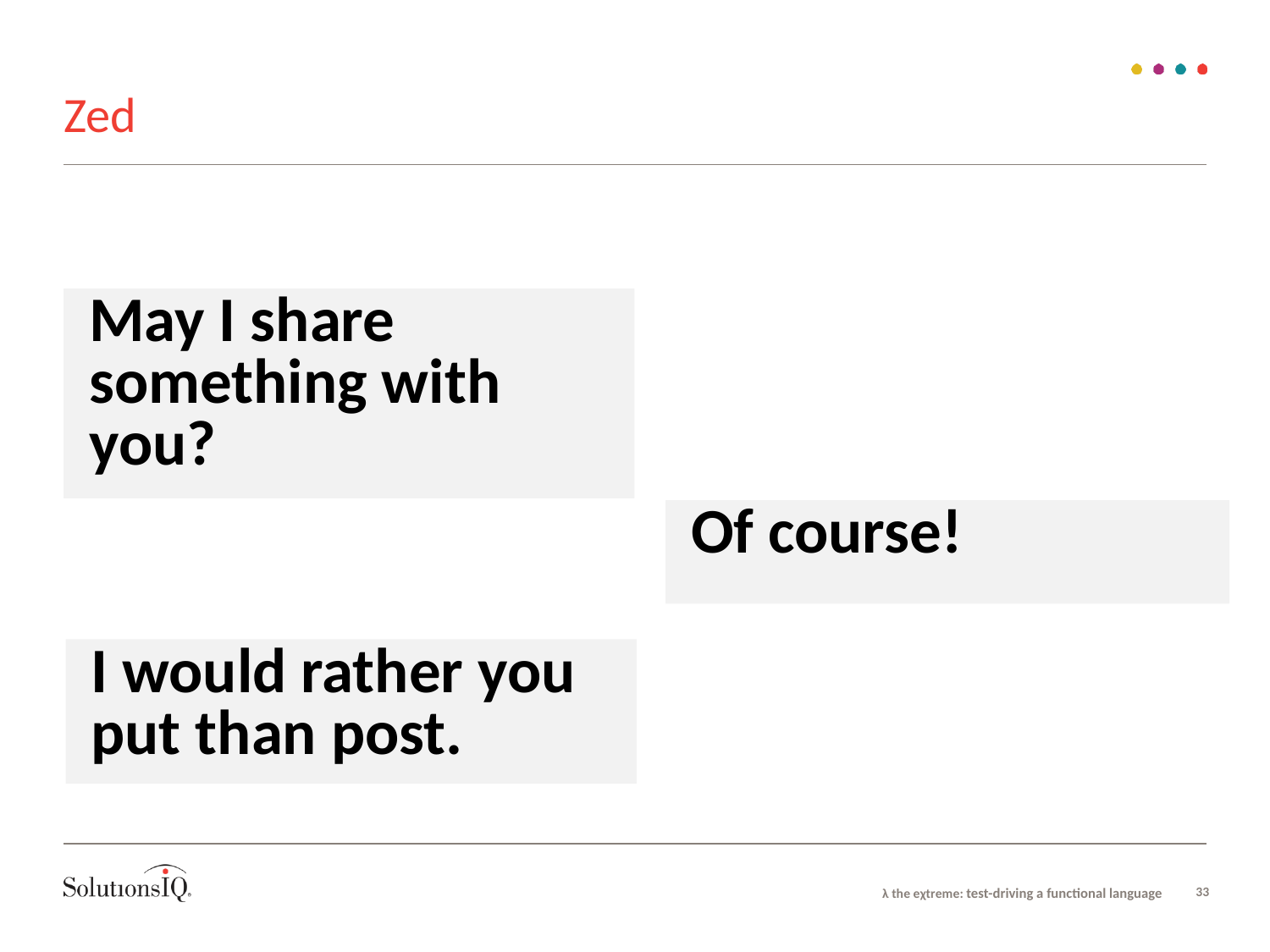

# Zed
May I share
something with
you?
Of course!
I would rather you
put than post.
λ the eχtreme: test-driving a functional language

33